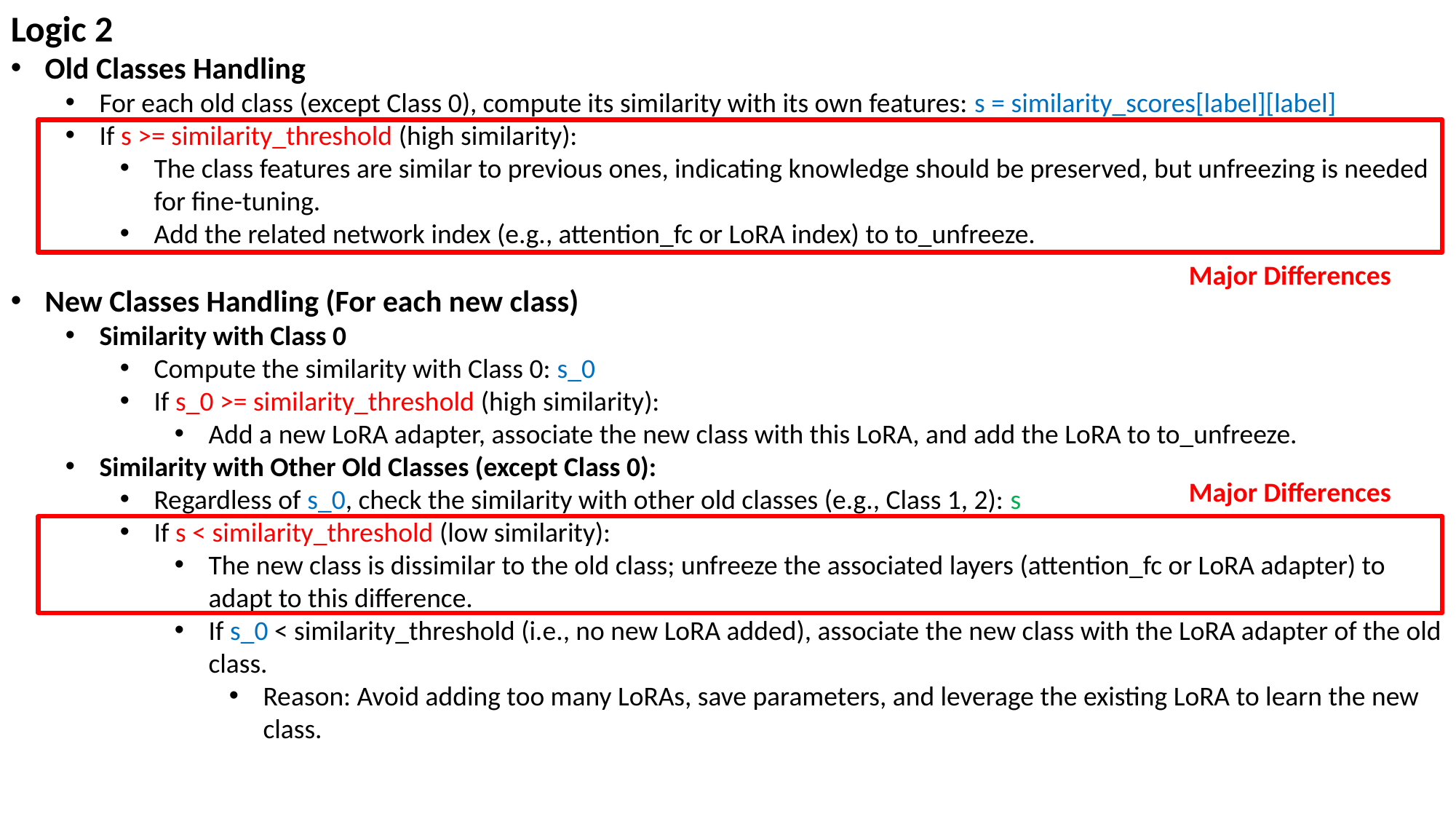

Logic 2
Old Classes Handling
For each old class (except Class 0), compute its similarity with its own features: s = similarity_scores[label][label]
If s >= similarity_threshold (high similarity):
The class features are similar to previous ones, indicating knowledge should be preserved, but unfreezing is needed for fine-tuning.
Add the related network index (e.g., attention_fc or LoRA index) to to_unfreeze.

New Classes Handling (For each new class)
Similarity with Class 0
Compute the similarity with Class 0: s_0
If s_0 >= similarity_threshold (high similarity):
Add a new LoRA adapter, associate the new class with this LoRA, and add the LoRA to to_unfreeze.
Similarity with Other Old Classes (except Class 0):
Regardless of s_0, check the similarity with other old classes (e.g., Class 1, 2): s
If s < similarity_threshold (low similarity):
The new class is dissimilar to the old class; unfreeze the associated layers (attention_fc or LoRA adapter) to adapt to this difference.
If s_0 < similarity_threshold (i.e., no new LoRA added), associate the new class with the LoRA adapter of the old class.
Reason: Avoid adding too many LoRAs, save parameters, and leverage the existing LoRA to learn the new class.

Major Differences
Major Differences